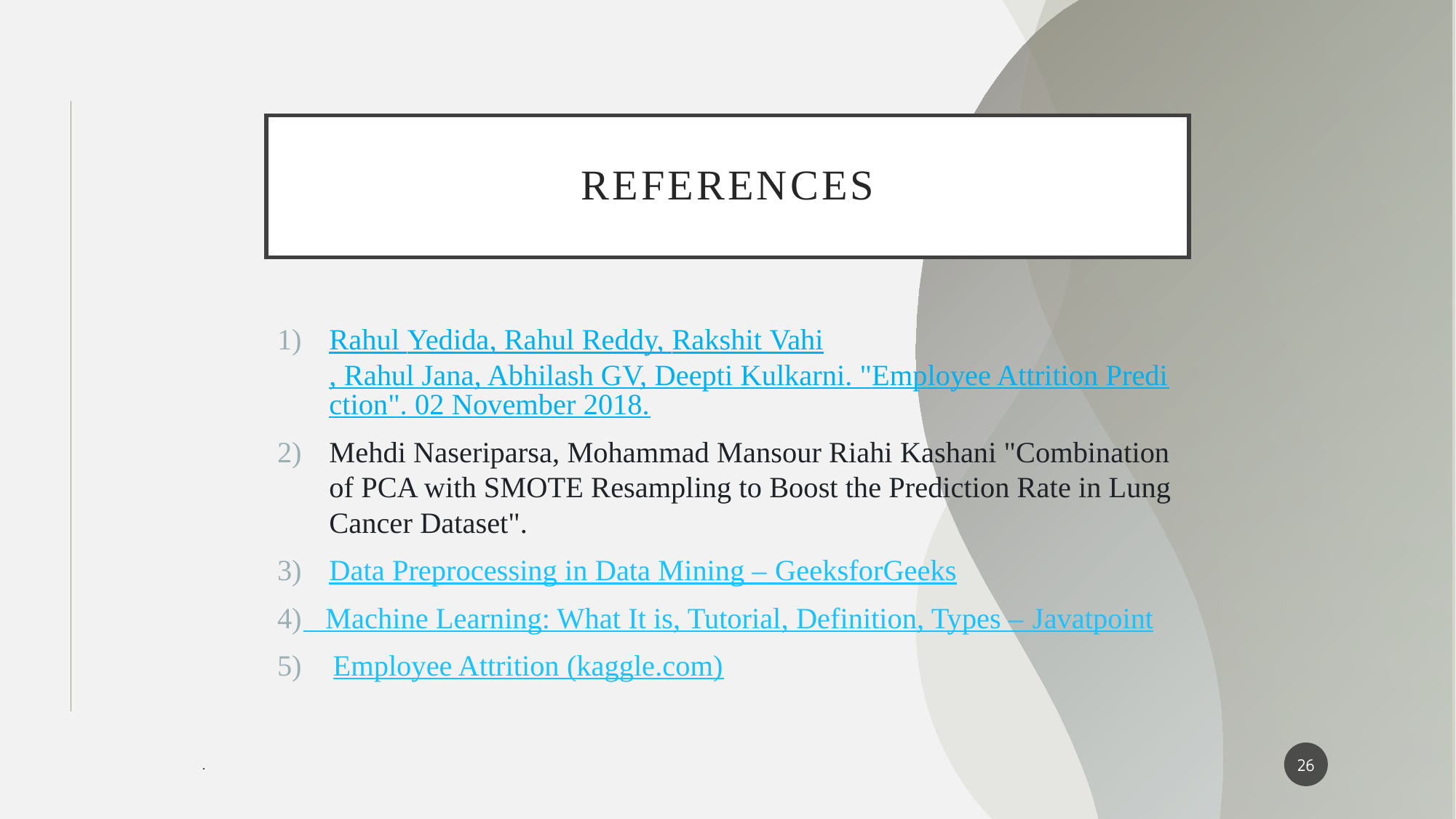

# References
Rahul Yedida, Rahul Reddy, Rakshit Vahi, Rahul Jana, Abhilash GV, Deepti Kulkarni. "Employee Attrition Prediction". 02 November 2018.
Mehdi Naseriparsa, Mohammad Mansour Riahi Kashani "Combination of PCA with SMOTE Resampling to Boost the Prediction Rate in Lung Cancer Dataset".
Data Preprocessing in Data Mining – GeeksforGeeks
   Machine Learning: What It is, Tutorial, Definition, Types – Javatpoint
    Employee Attrition (kaggle.com)
26
.